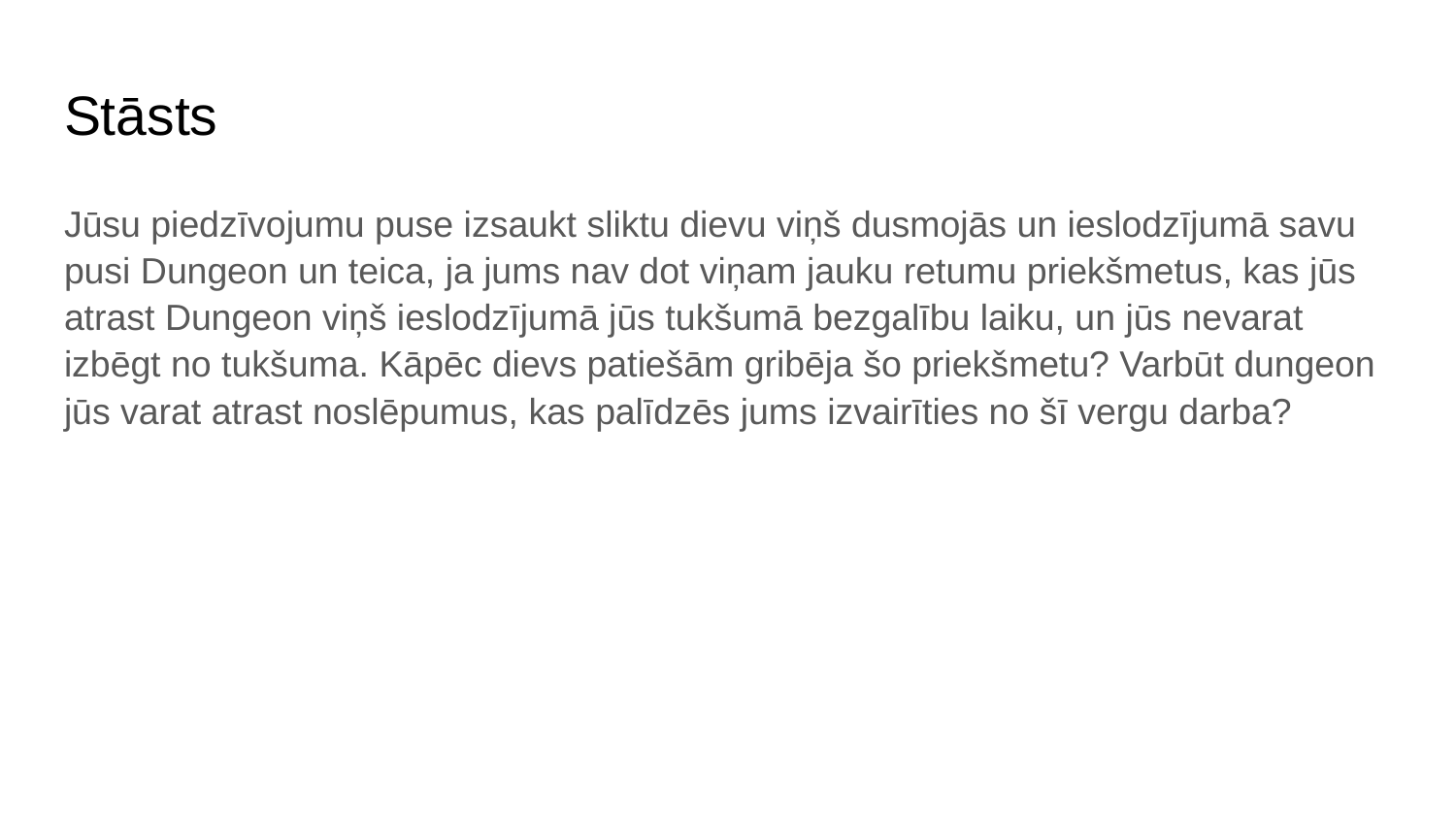

# Stāsts
Jūsu piedzīvojumu puse izsaukt sliktu dievu viņš dusmojās un ieslodzījumā savu pusi Dungeon un teica, ja jums nav dot viņam jauku retumu priekšmetus, kas jūs atrast Dungeon viņš ieslodzījumā jūs tukšumā bezgalību laiku, un jūs nevarat izbēgt no tukšuma. Kāpēc dievs patiešām gribēja šo priekšmetu? Varbūt dungeon jūs varat atrast noslēpumus, kas palīdzēs jums izvairīties no šī vergu darba?